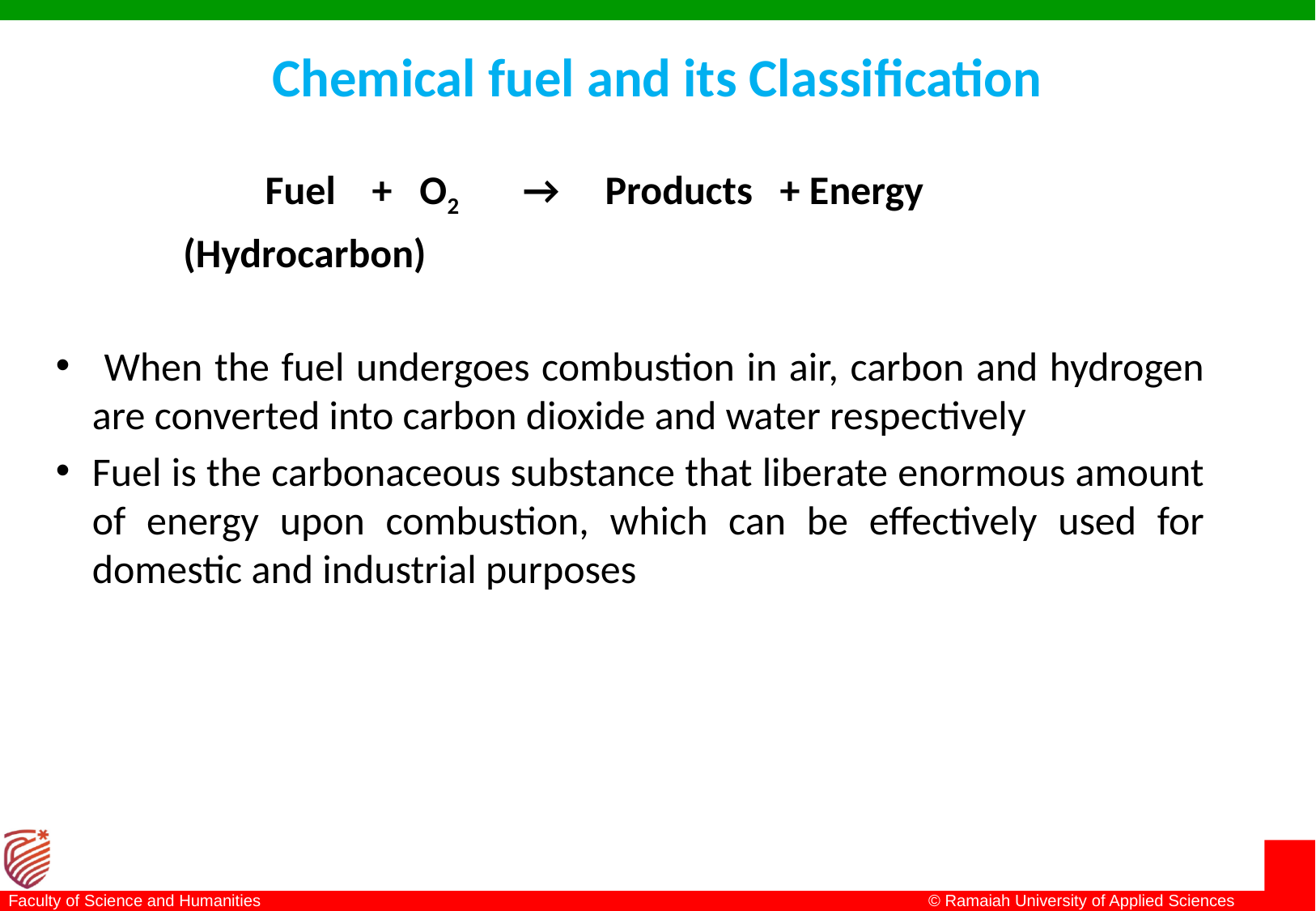

# Chemical fuel and its Classification

                       Fuel    +   O2       →     Products   + Energy
              (Hydrocarbon)

 When the fuel undergoes combustion in air, carbon and hydrogen are converted into carbon dioxide and water respectively
Fuel is the carbonaceous substance that liberate enormous amount of energy upon combustion, which can be effectively used for domestic and industrial purposes